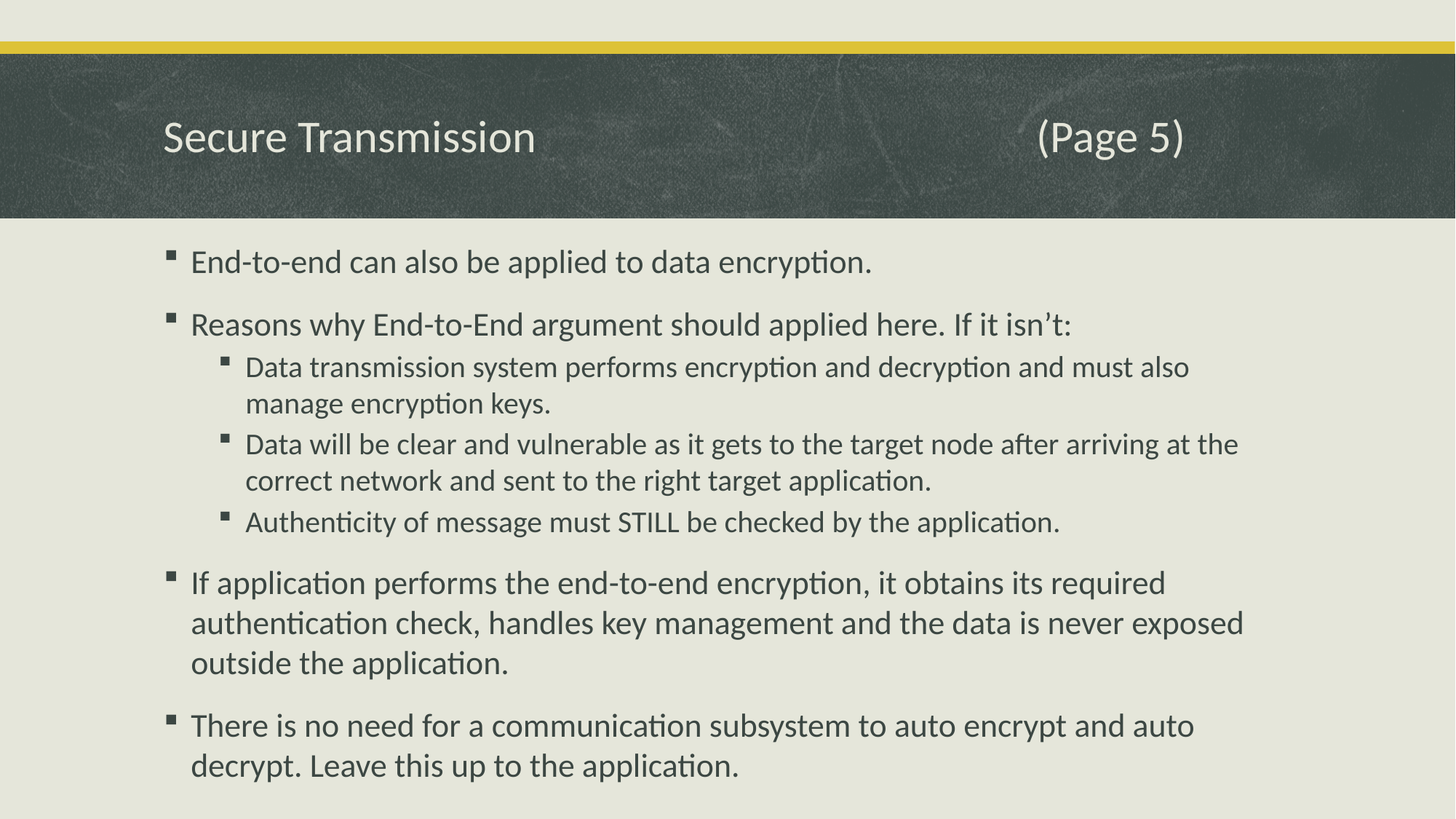

Secure Transmission					(Page 5)
End-to-end can also be applied to data encryption.
Reasons why End-to-End argument should applied here. If it isn’t:
Data transmission system performs encryption and decryption and must also manage encryption keys.
Data will be clear and vulnerable as it gets to the target node after arriving at the correct network and sent to the right target application.
Authenticity of message must STILL be checked by the application.
If application performs the end-to-end encryption, it obtains its required authentication check, handles key management and the data is never exposed outside the application.
There is no need for a communication subsystem to auto encrypt and auto decrypt. Leave this up to the application.